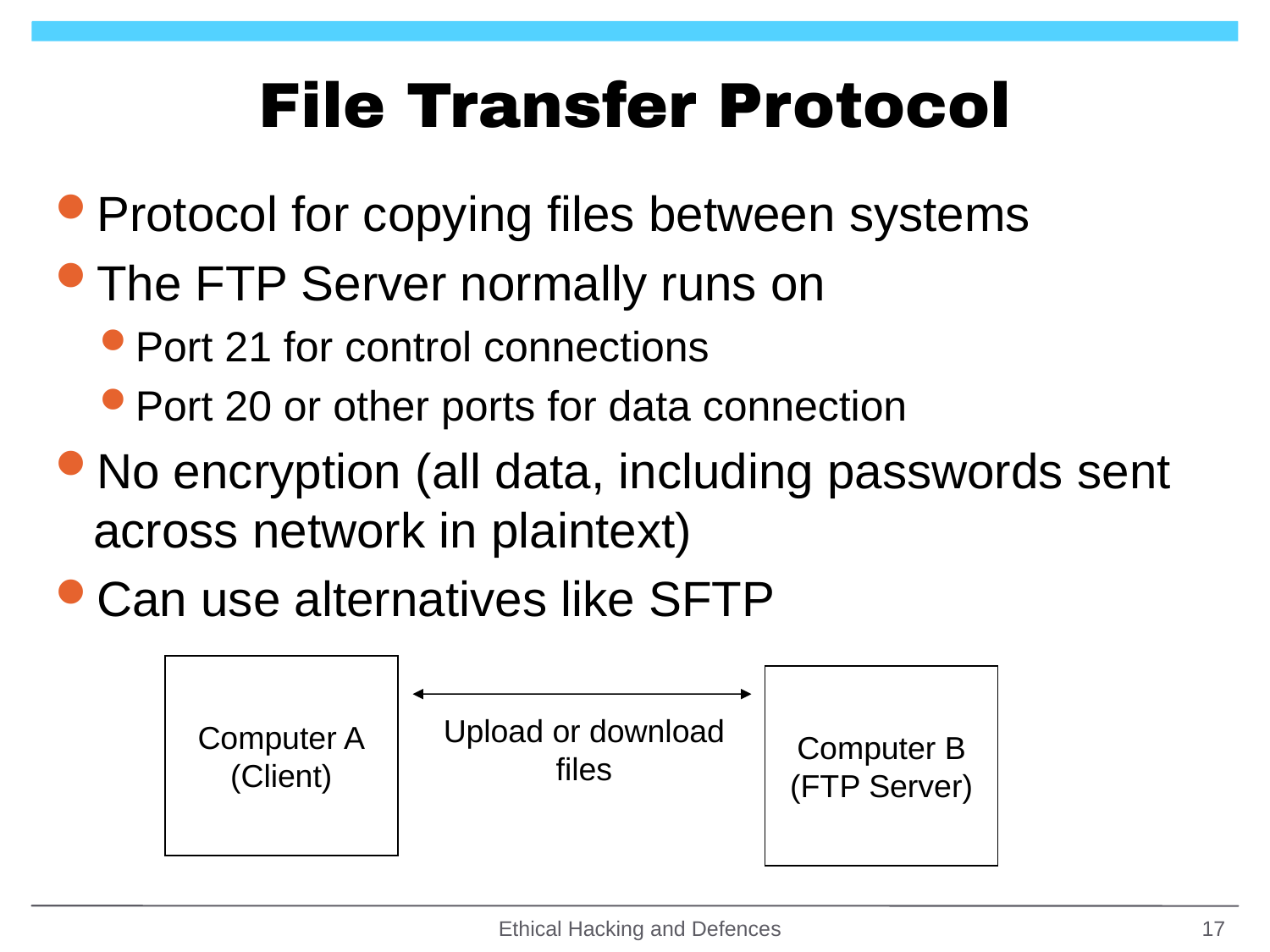

# File Transfer Protocol
Protocol for copying files between systems
The FTP Server normally runs on
Port 21 for control connections
Port 20 or other ports for data connection
No encryption (all data, including passwords sent across network in plaintext)
Can use alternatives like SFTP
Computer A
(Client)
Computer B
(FTP Server)

Upload or download files
Ethical Hacking and Defences
17